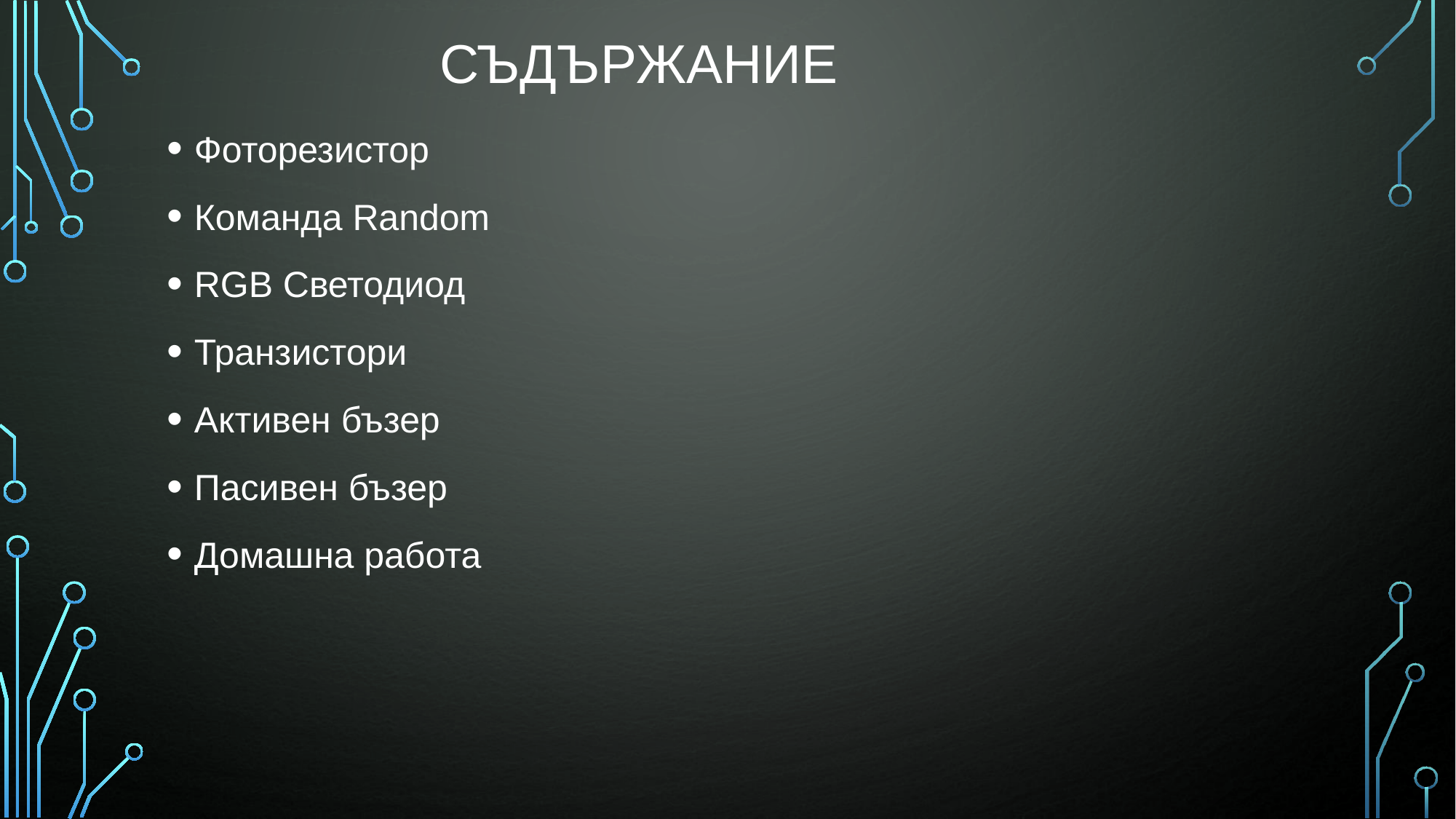

# Съдържание
Фоторезистор
Команда Random
RGB Светодиод
Транзистори
Активен бъзер
Пасивен бъзер
Домашна работа